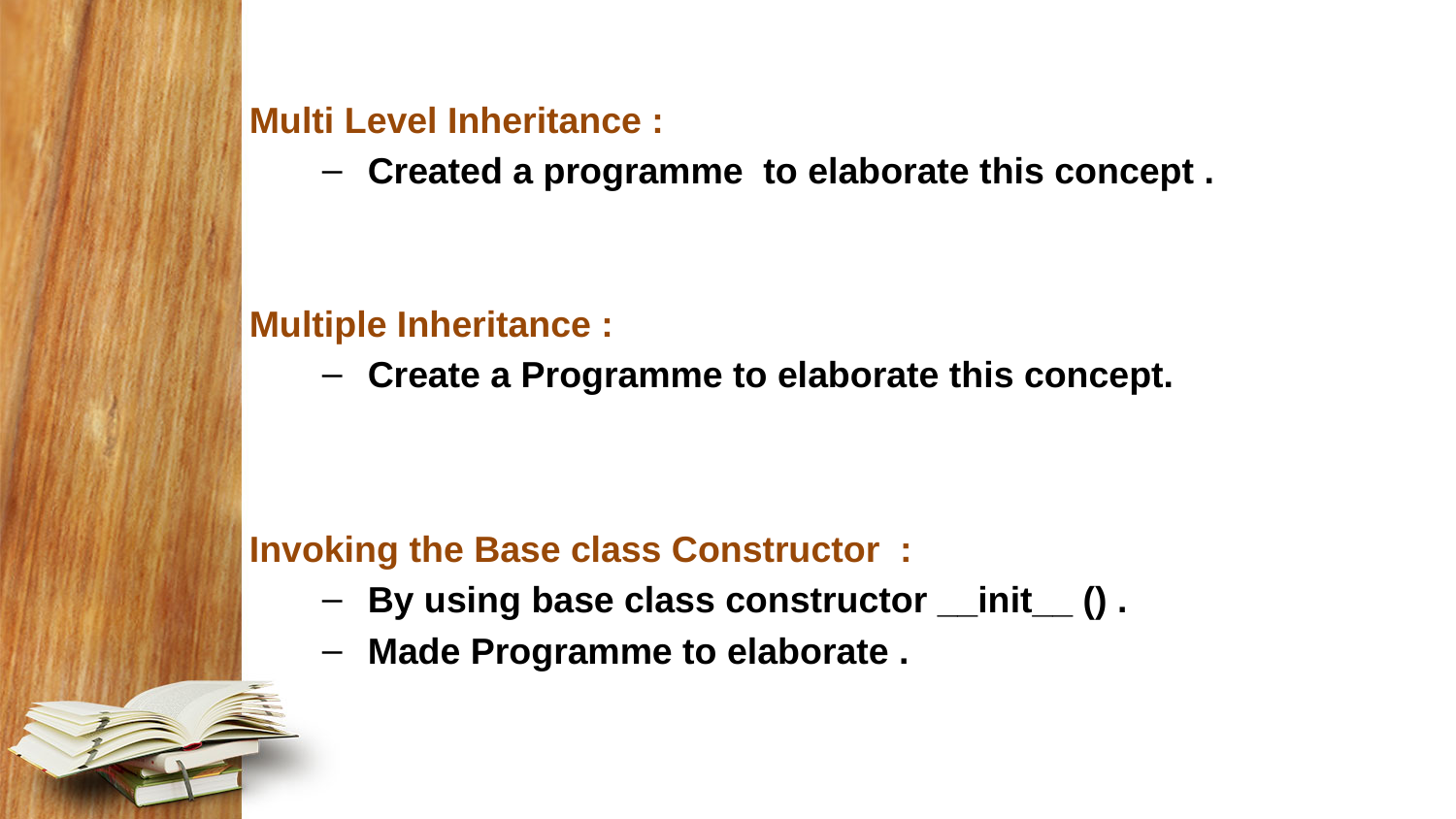

Multi Level Inheritance :
Created a programme  to elaborate this concept .

Multiple Inheritance :
Create a Programme to elaborate this concept.

Invoking the Base class Constructor  :
By using base class constructor __init__ () .
Made Programme to elaborate .